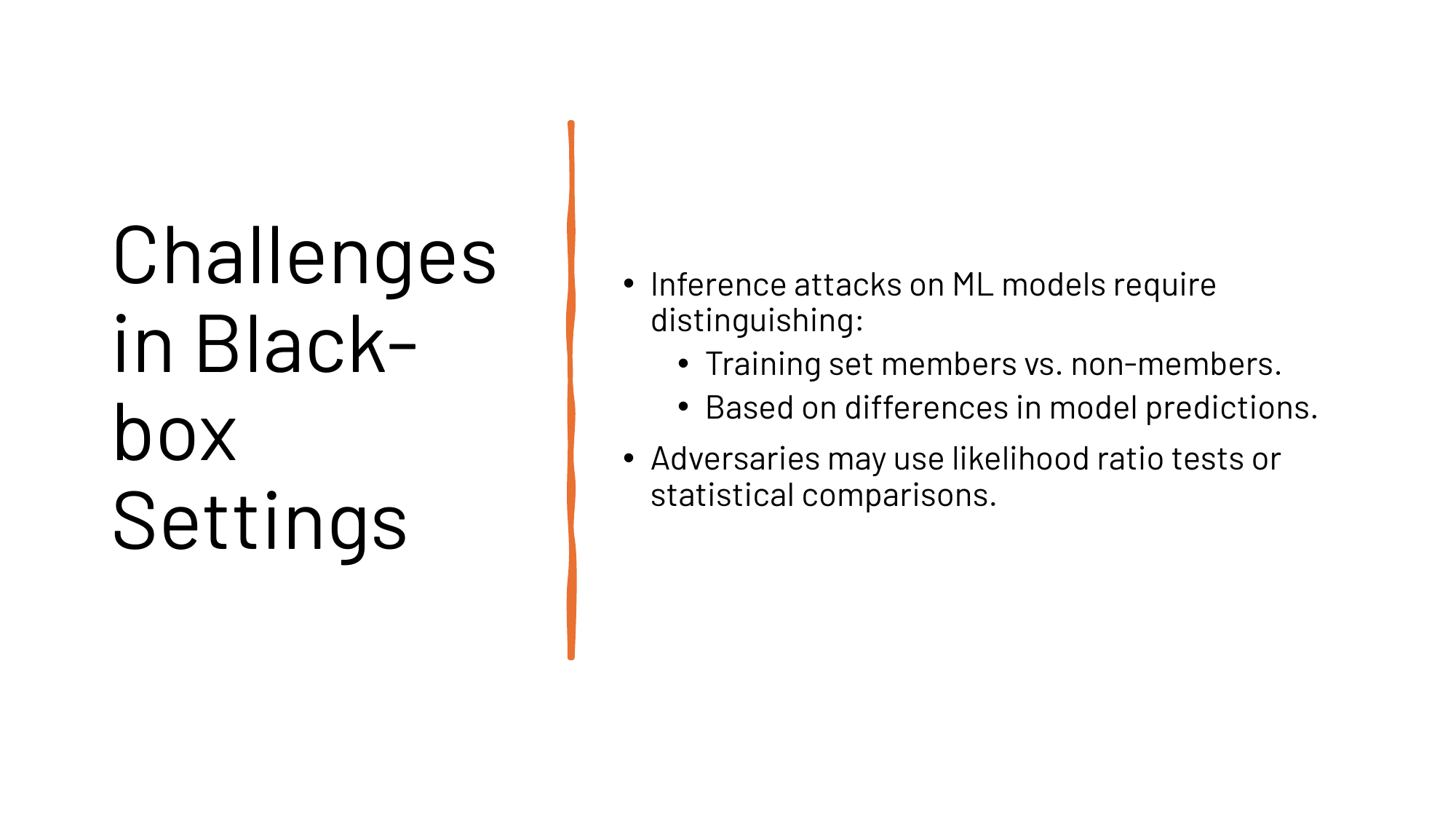

# Challenges in Black-box Settings
Inference attacks on ML models require distinguishing:
Training set members vs. non-members.
Based on differences in model predictions.
Adversaries may use likelihood ratio tests or statistical comparisons.